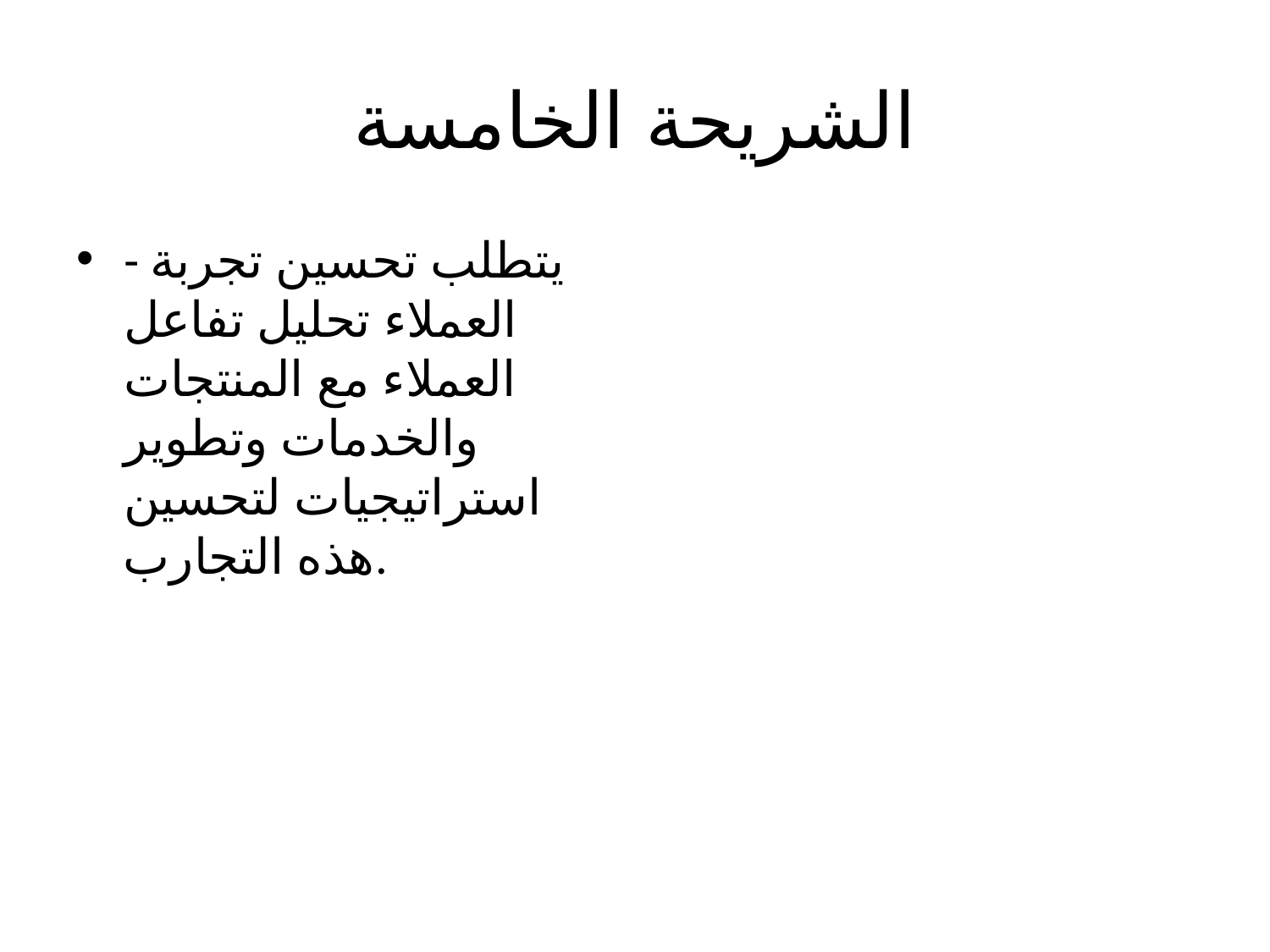

# الشريحة الخامسة
- يتطلب تحسين تجربة العملاء تحليل تفاعل العملاء مع المنتجات والخدمات وتطوير استراتيجيات لتحسين هذه التجارب.